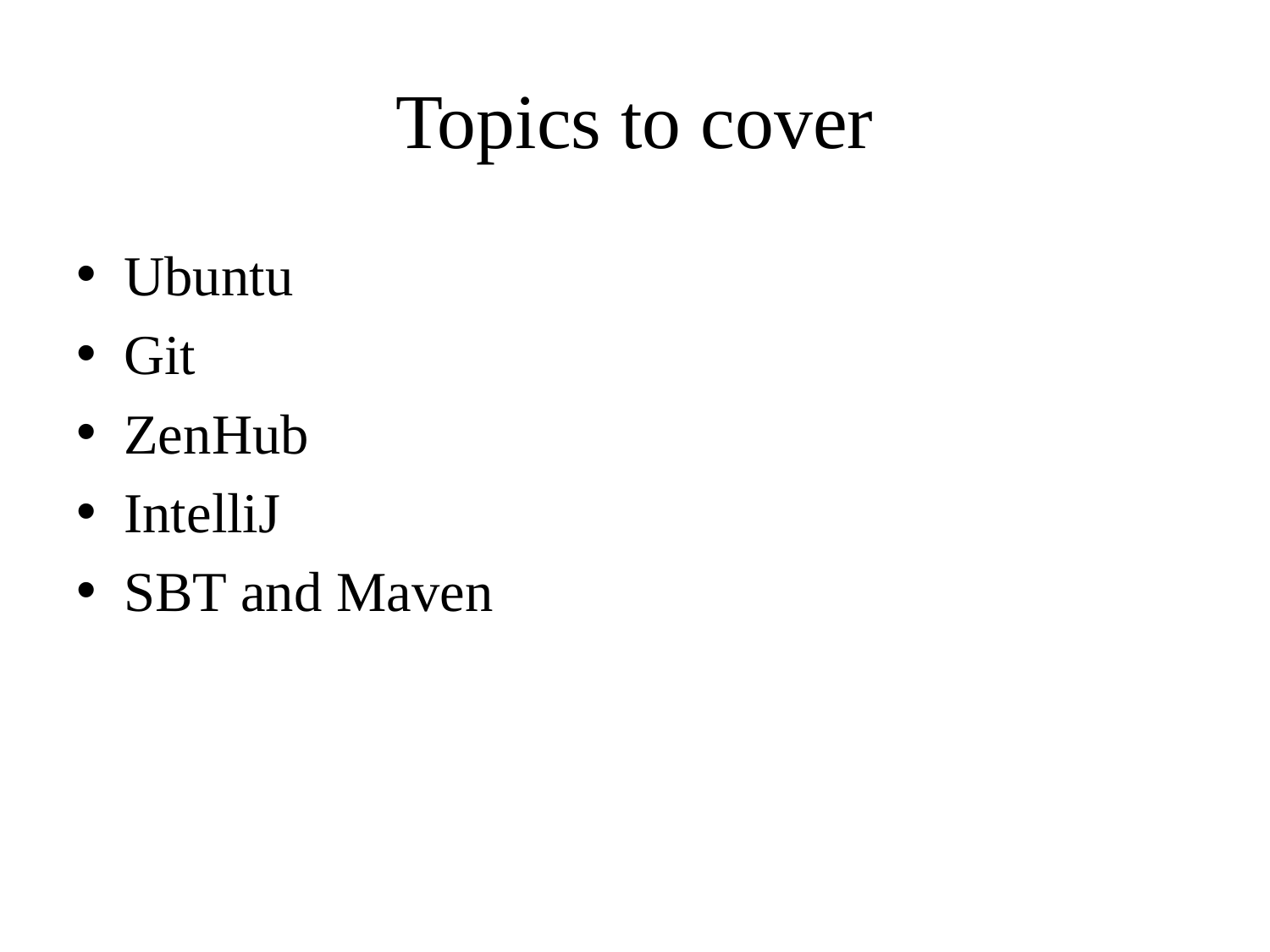

# Topics to cover
Ubuntu
Git
ZenHub
IntelliJ
SBT and Maven